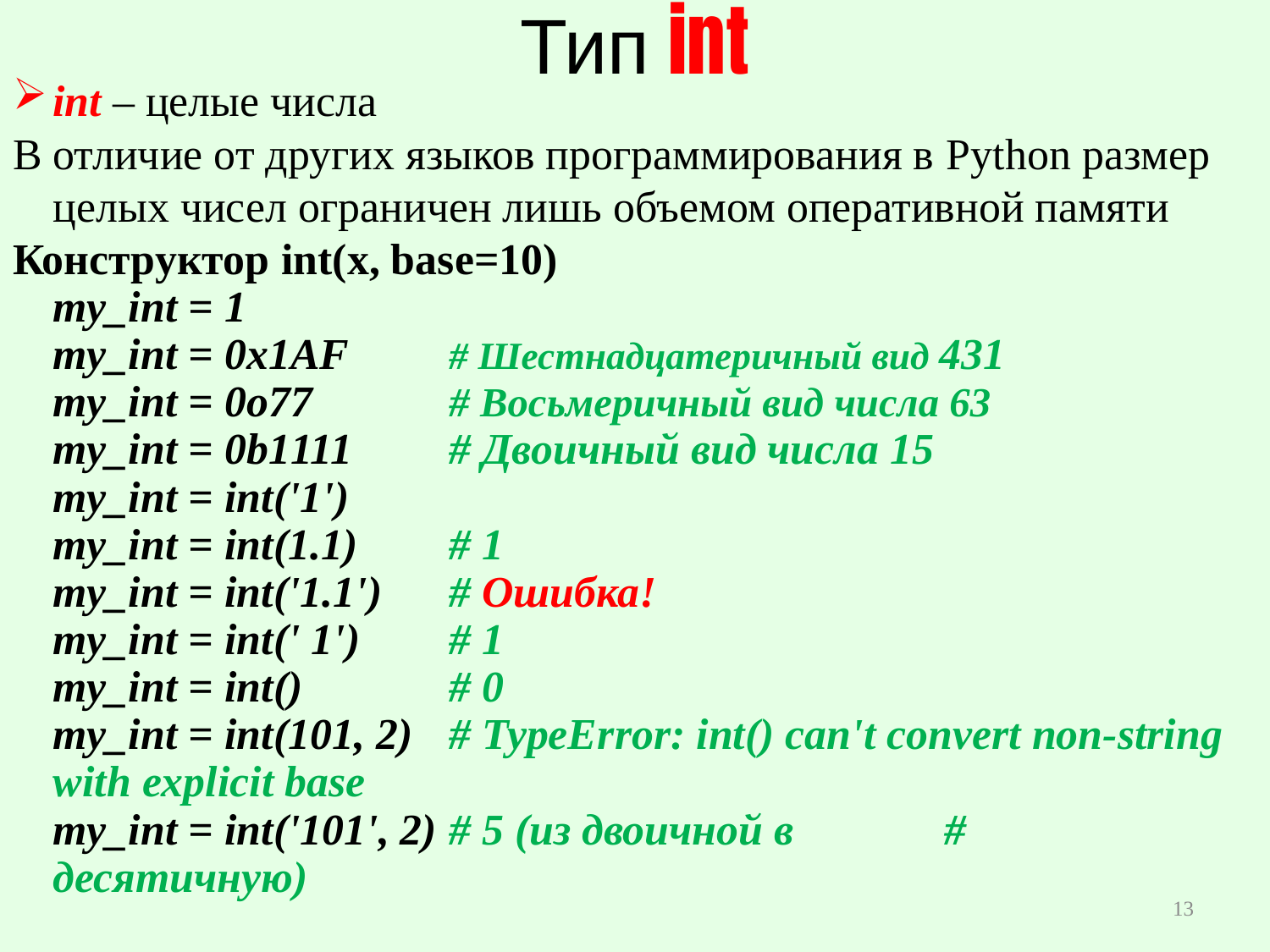

# Тип int
int – целые числа
В отличие от других языков программирования в Python размер целых чисел ограничен лишь объемом оперативной памяти
Конструктор int(x, base=10)
my_int = 1
my_int = 0x1AF 	# Шестнадцатеричный вид 431
my_int = 0o77		# Восьмеричный вид числа 63
my_int = 0b1111 	# Двоичный вид числа 15
my_int = int('1')
my_int = int(1.1) 	# 1
my_int = int('1.1') 	# Ошибка!
my_int = int(' 1') 	# 1
my_int = int() 		# 0
my_int = int(101, 2) 	# TypeError: int() can't convert non-string with explicit base
my_int = int('101', 2) 	# 5 (из двоичной в 						# десятичную)
13